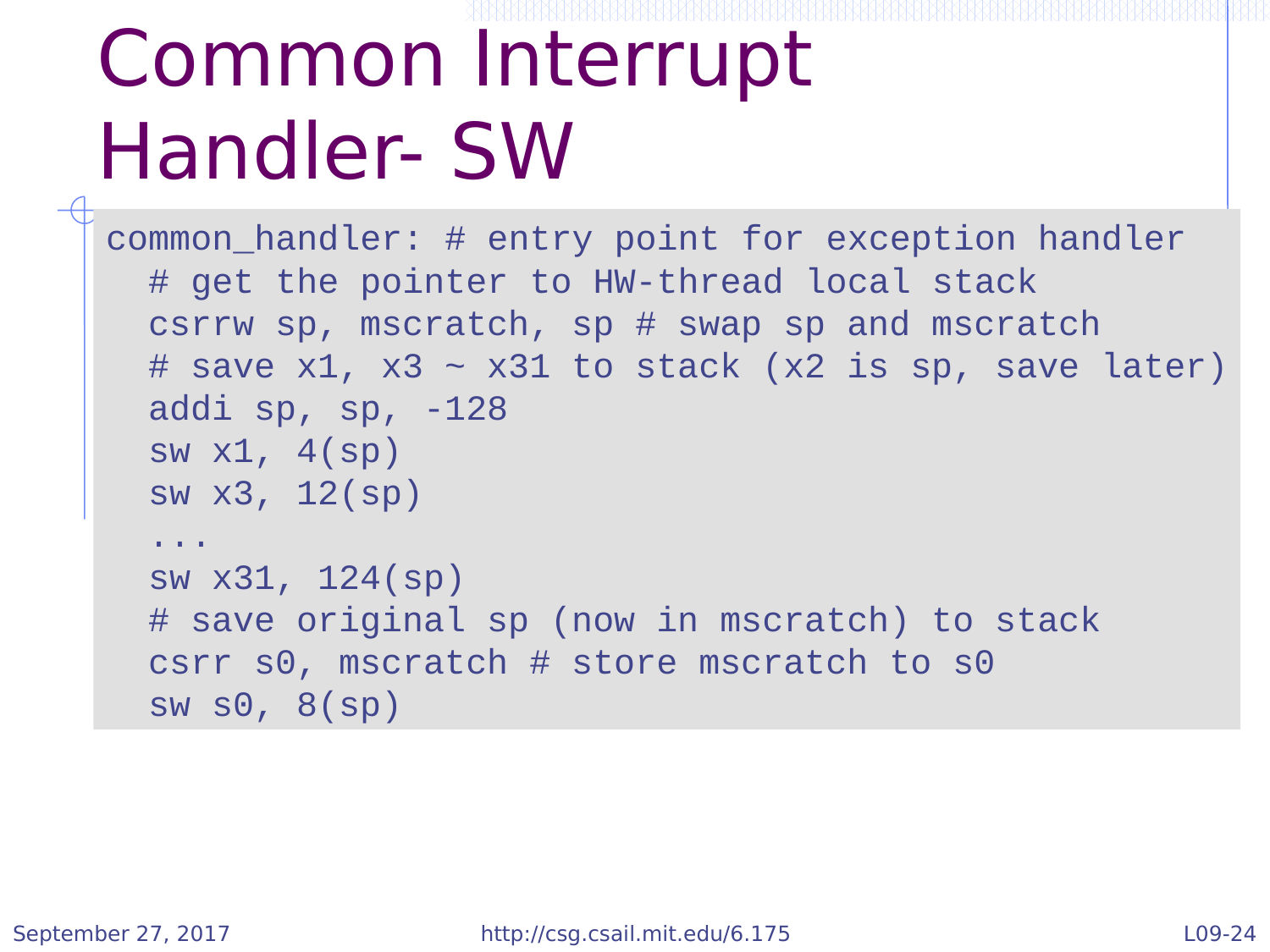

# Common Interrupt Handler- SW
common_handler: # entry point for exception handler
  # get the pointer to HW-thread local stack
  csrrw sp, mscratch, sp # swap sp and mscratch
  # save x1, x3 ~ x31 to stack (x2 is sp, save later)
  addi sp, sp, -128
  sw x1, 4(sp)
  sw x3, 12(sp)
  ...
  sw x31, 124(sp)
  # save original sp (now in mscratch) to stack
  csrr s0, mscratch # store mscratch to s0
  sw s0, 8(sp)
September 27, 2017
http://csg.csail.mit.edu/6.175
L09-24